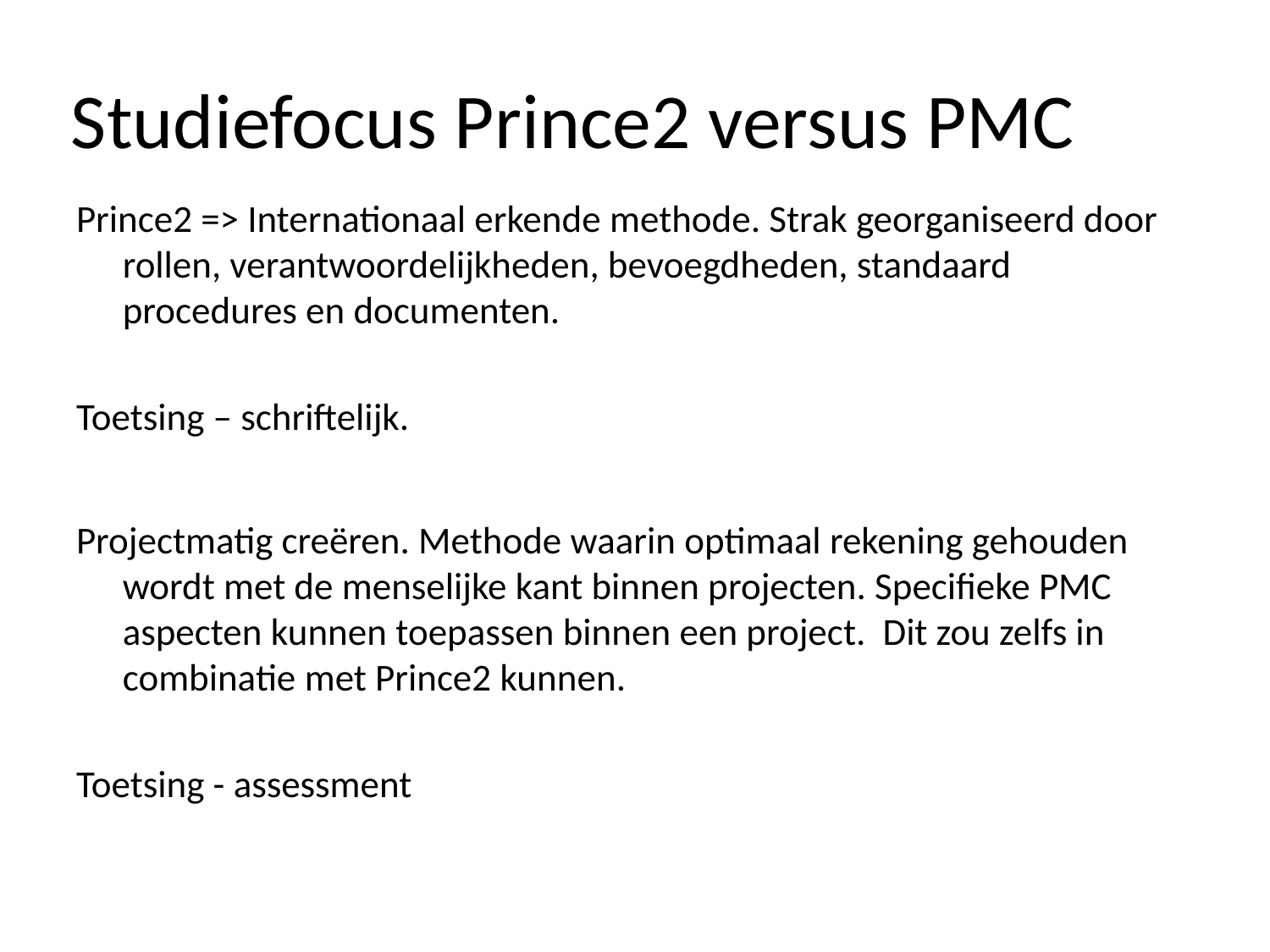

# Studiefocus Prince2 versus PMC
Prince2 => Internationaal erkende methode. Strak georganiseerd door rollen, verantwoordelijkheden, bevoegdheden, standaard procedures en documenten.

Toetsing – schriftelijk.

Projectmatig creëren. Methode waarin optimaal rekening gehouden wordt met de menselijke kant binnen projecten. Specifieke PMC aspecten kunnen toepassen binnen een project.  Dit zou zelfs in combinatie met Prince2 kunnen.

Toetsing - assessment